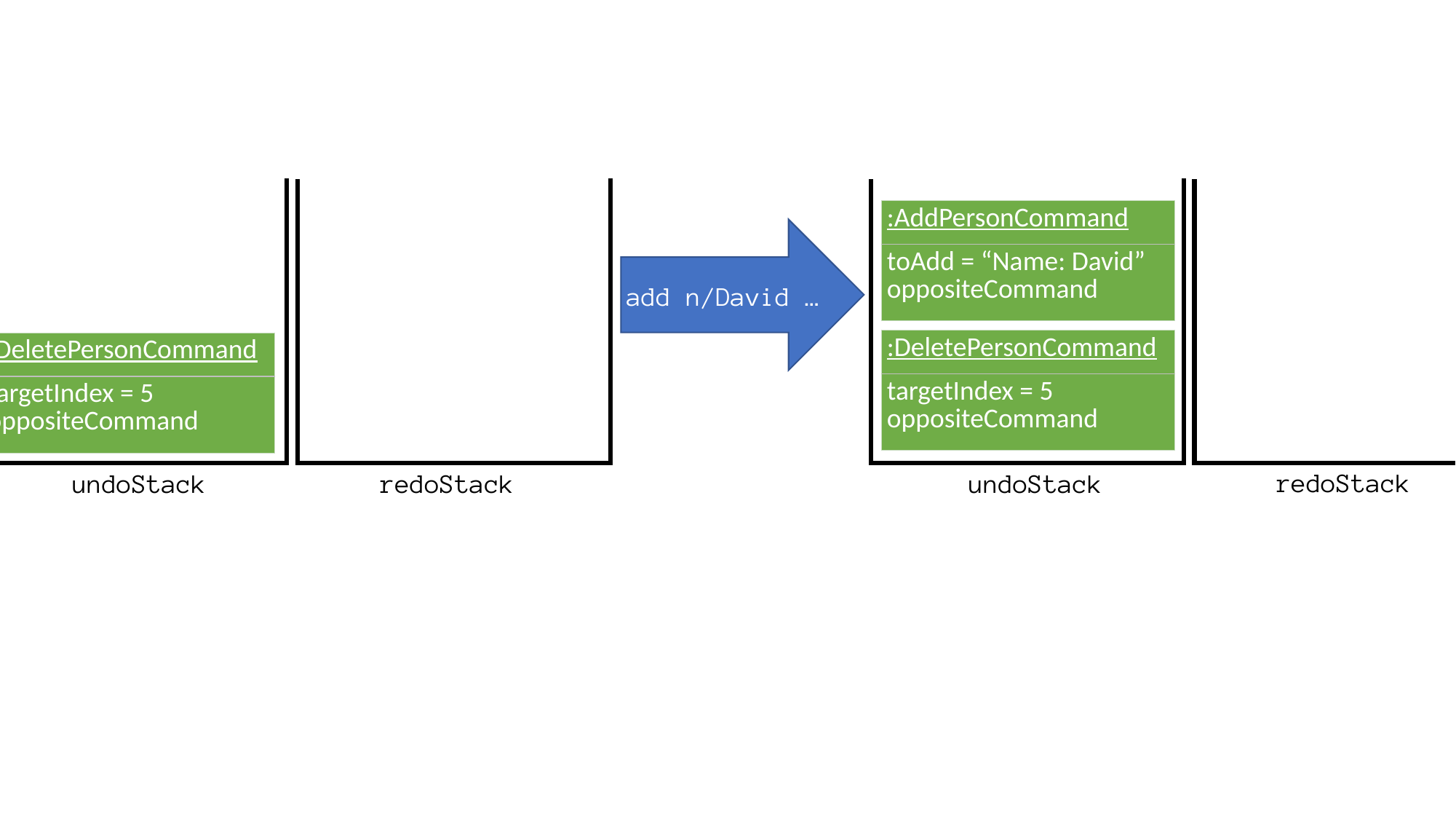

| :AddPersonCommand |
| --- |
| toAdd = “Name: David” oppositeCommand |

add n/David …
| :DeletePersonCommand |
| --- |
| targetIndex = 5 oppositeCommand |
| :DeletePersonCommand |
| --- |
| targetIndex = 5 oppositeCommand |
redoStack
redoStack
undoStack
undoStack